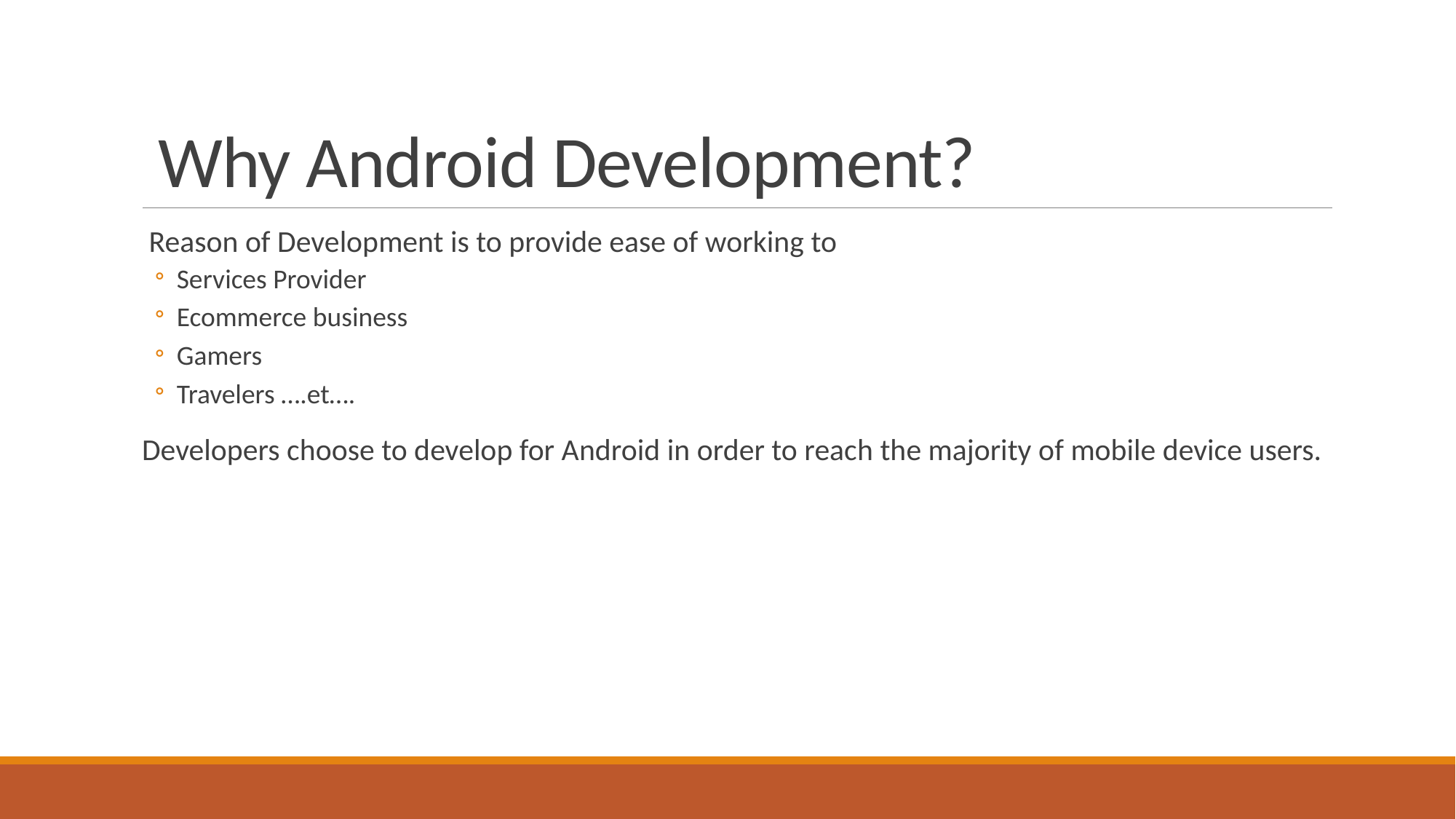

# Why Android Development?
 Reason of Development is to provide ease of working to
Services Provider
Ecommerce business
Gamers
Travelers ….et….
Developers choose to develop for Android in order to reach the majority of mobile device users.